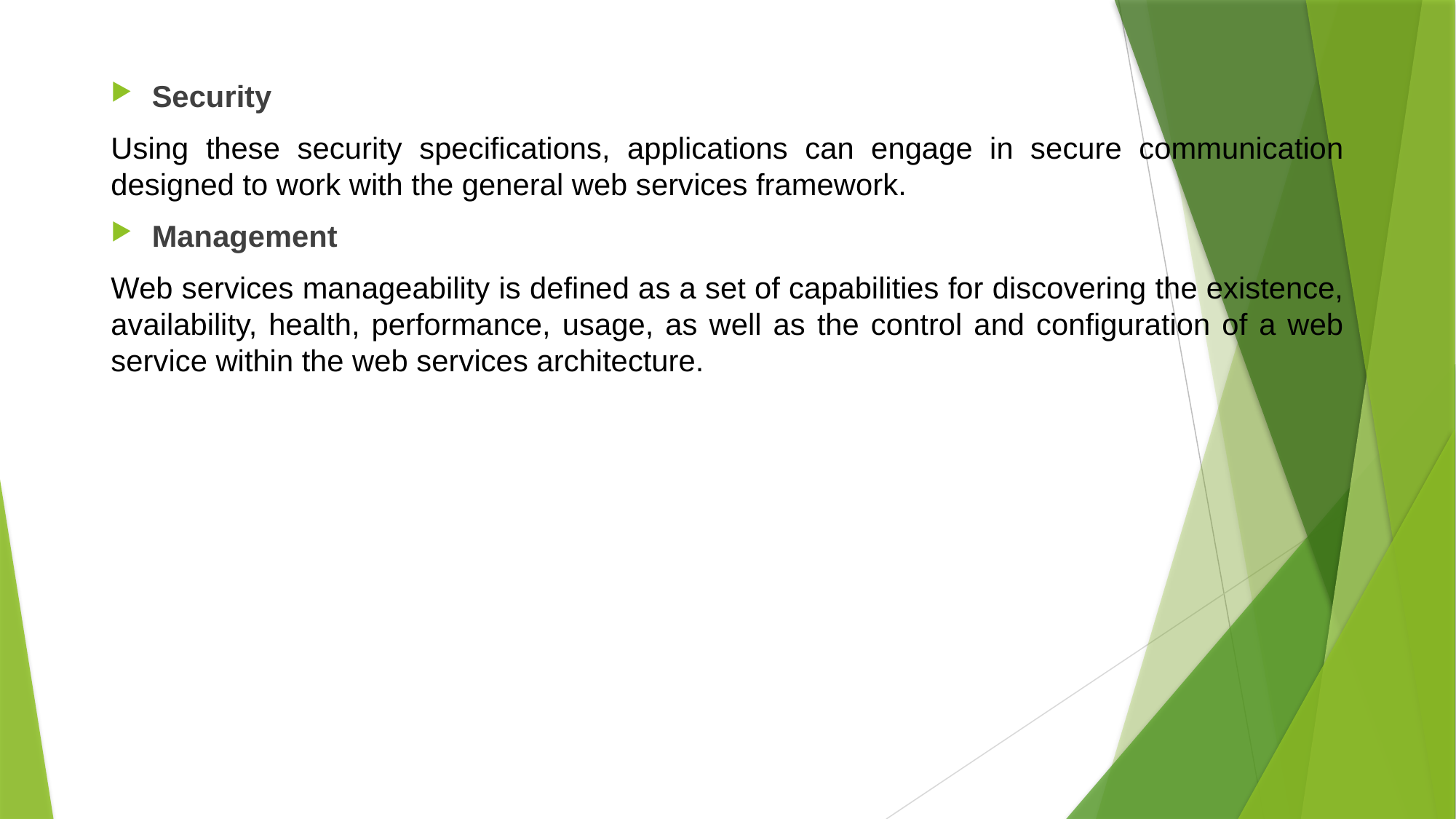

Security
Using these security specifications, applications can engage in secure communication designed to work with the general web services framework.
Management
Web services manageability is defined as a set of capabilities for discovering the existence, availability, health, performance, usage, as well as the control and configuration of a web service within the web services architecture.